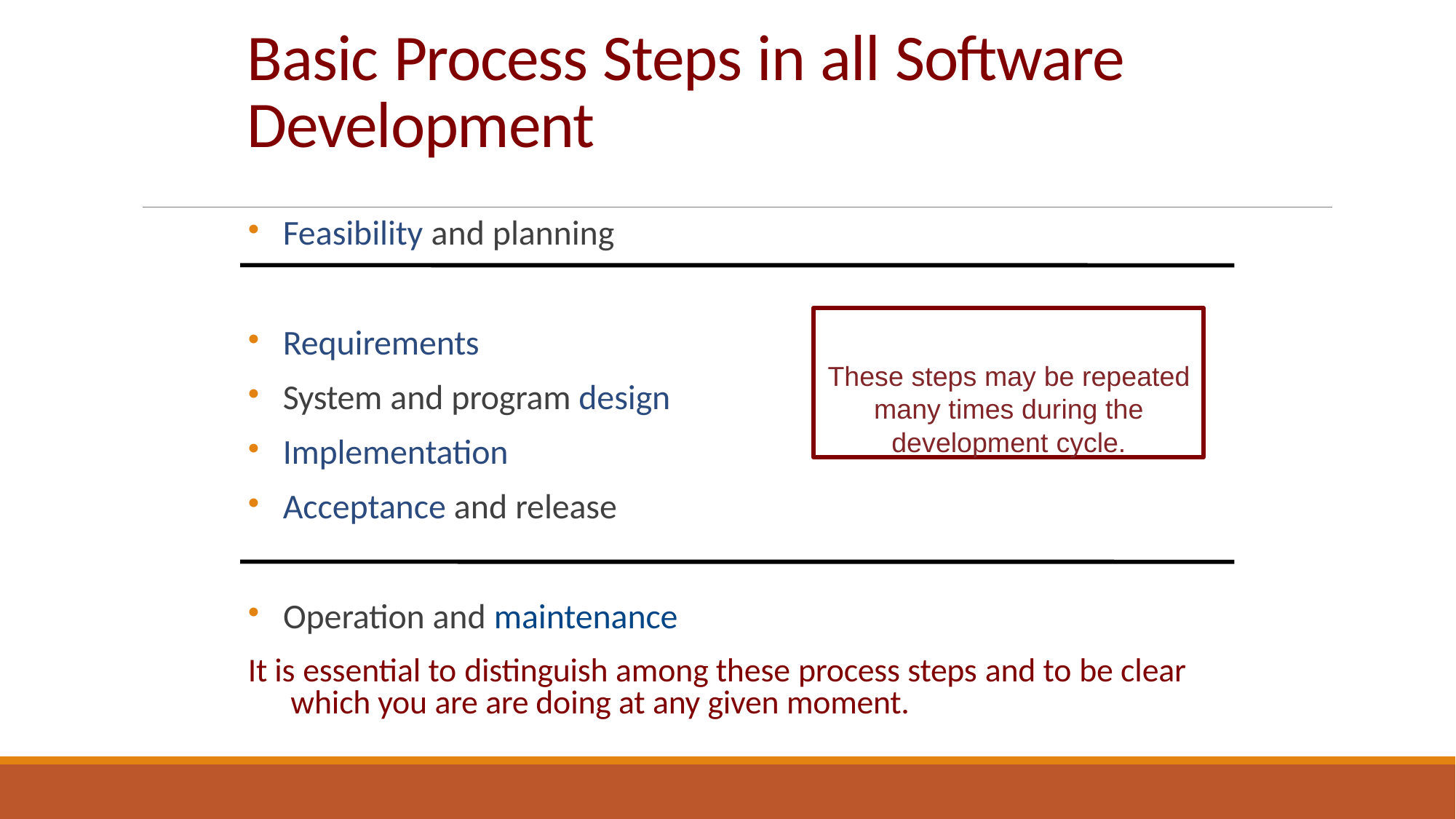

# Basic Process Steps in all Software  Development
Feasibility and planning

Requirements
System and program design
Implementation
Acceptance and release

These steps may be repeated  many times during the  development cycle.

Operation and maintenance
It is essential to distinguish among these process steps and to be clear  which you are are doing at any given moment.